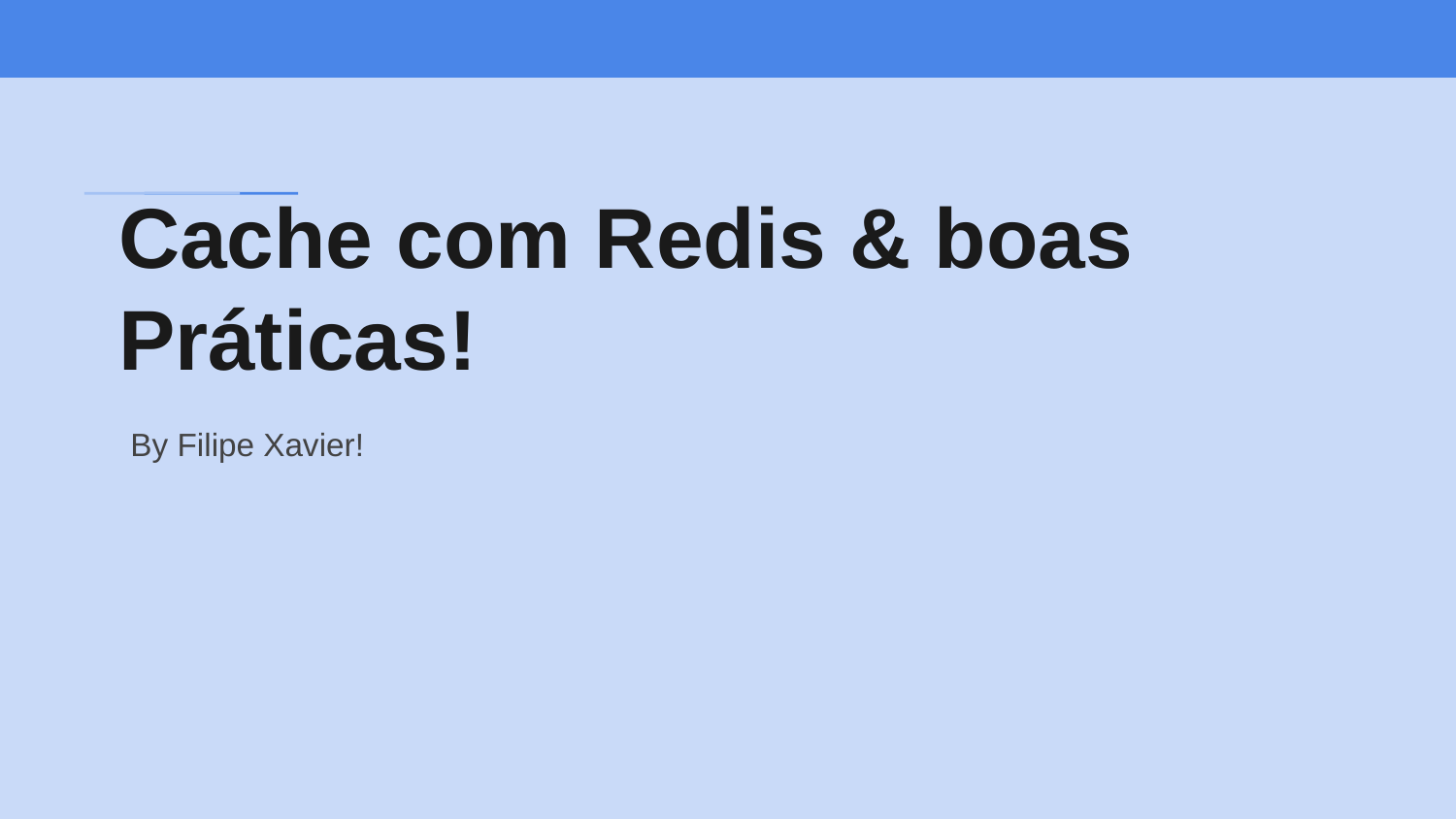

# Cache com Redis & boas Práticas!
By Filipe Xavier!